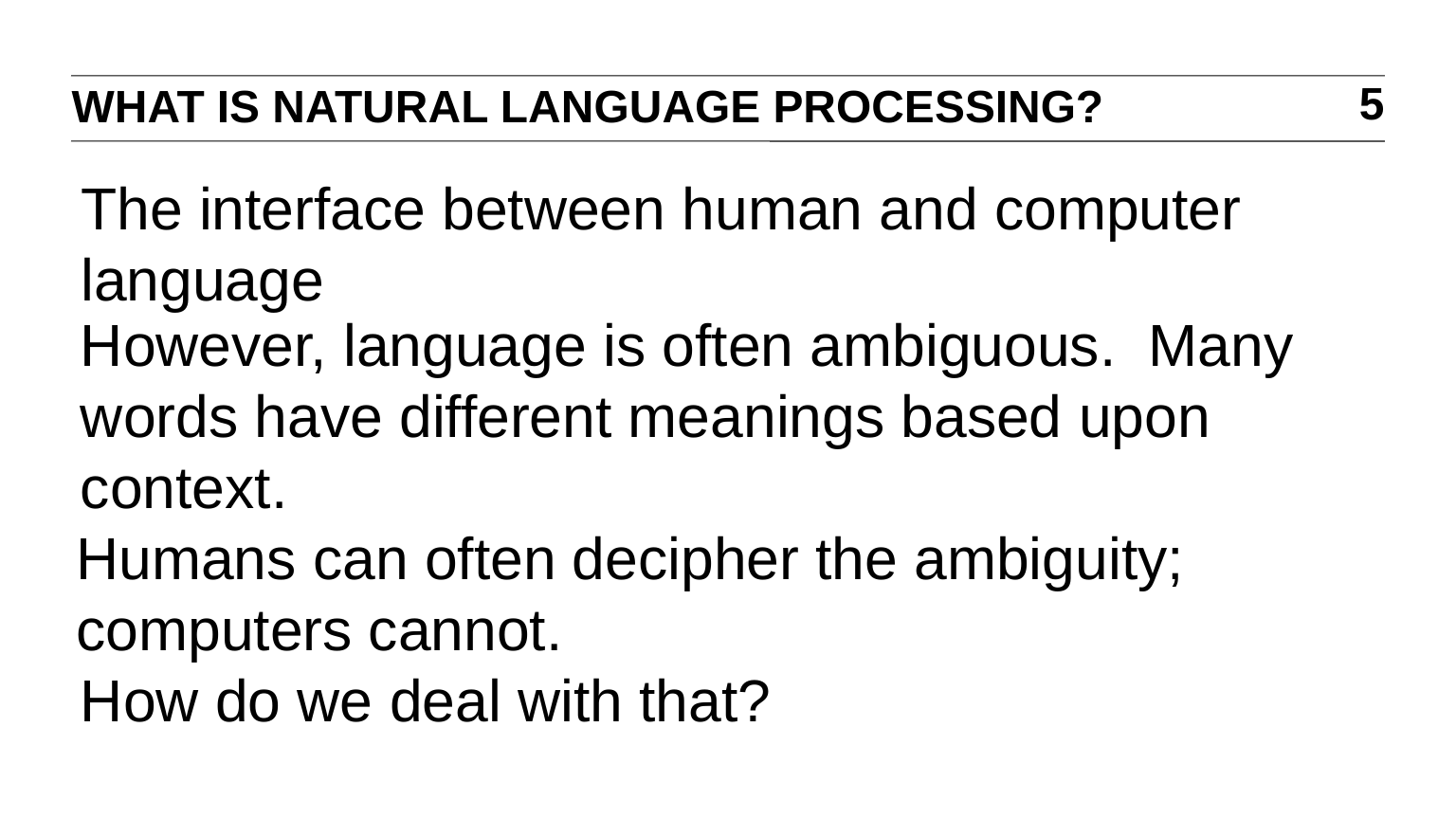

What is Natural Language Processing?
5
# The interface between human and computer language
However, language is often ambiguous.  Many words have different meanings based upon context.
Humans can often decipher the ambiguity; computers cannot.
How do we deal with that?